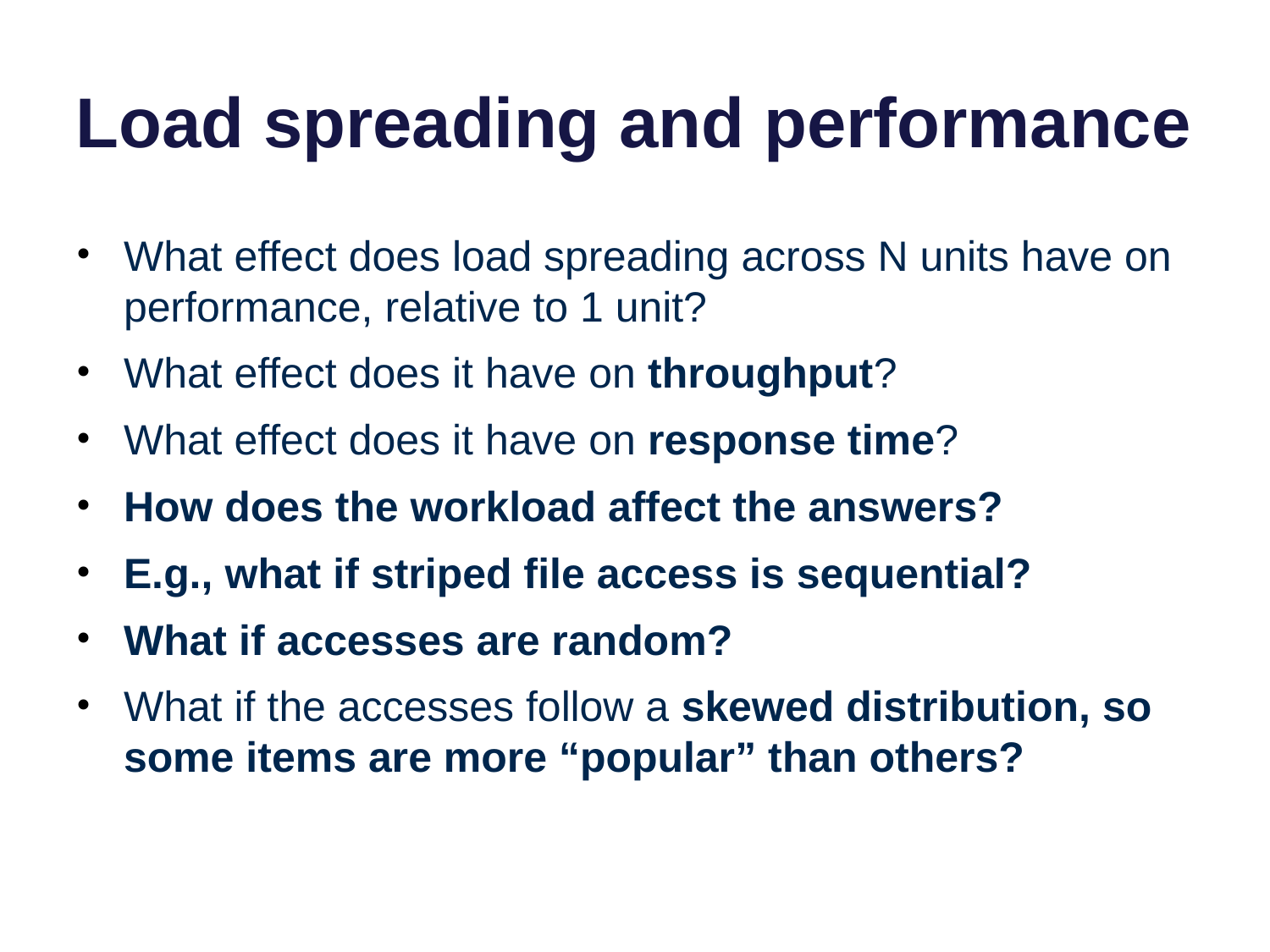

# Load spreading and performance
What effect does load spreading across N units have on performance, relative to 1 unit?
What effect does it have on throughput?
What effect does it have on response time?
How does the workload affect the answers?
E.g., what if striped file access is sequential?
What if accesses are random?
What if the accesses follow a skewed distribution, so some items are more “popular” than others?